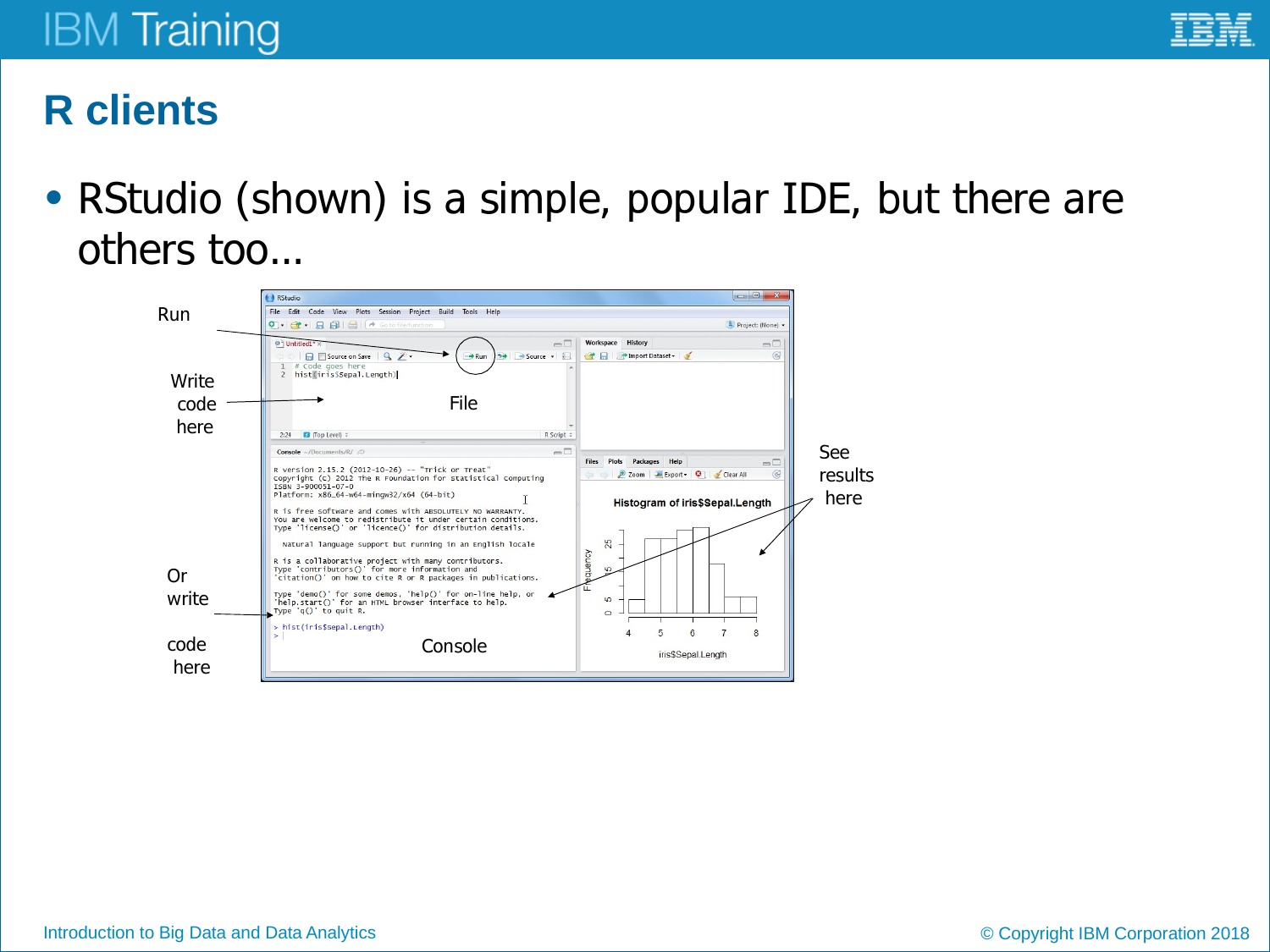

# R clients
RStudio (shown) is a simple, popular IDE, but there are others too…

Run

Write  code  here
File

See  results  here

Or  write  code  here

Console